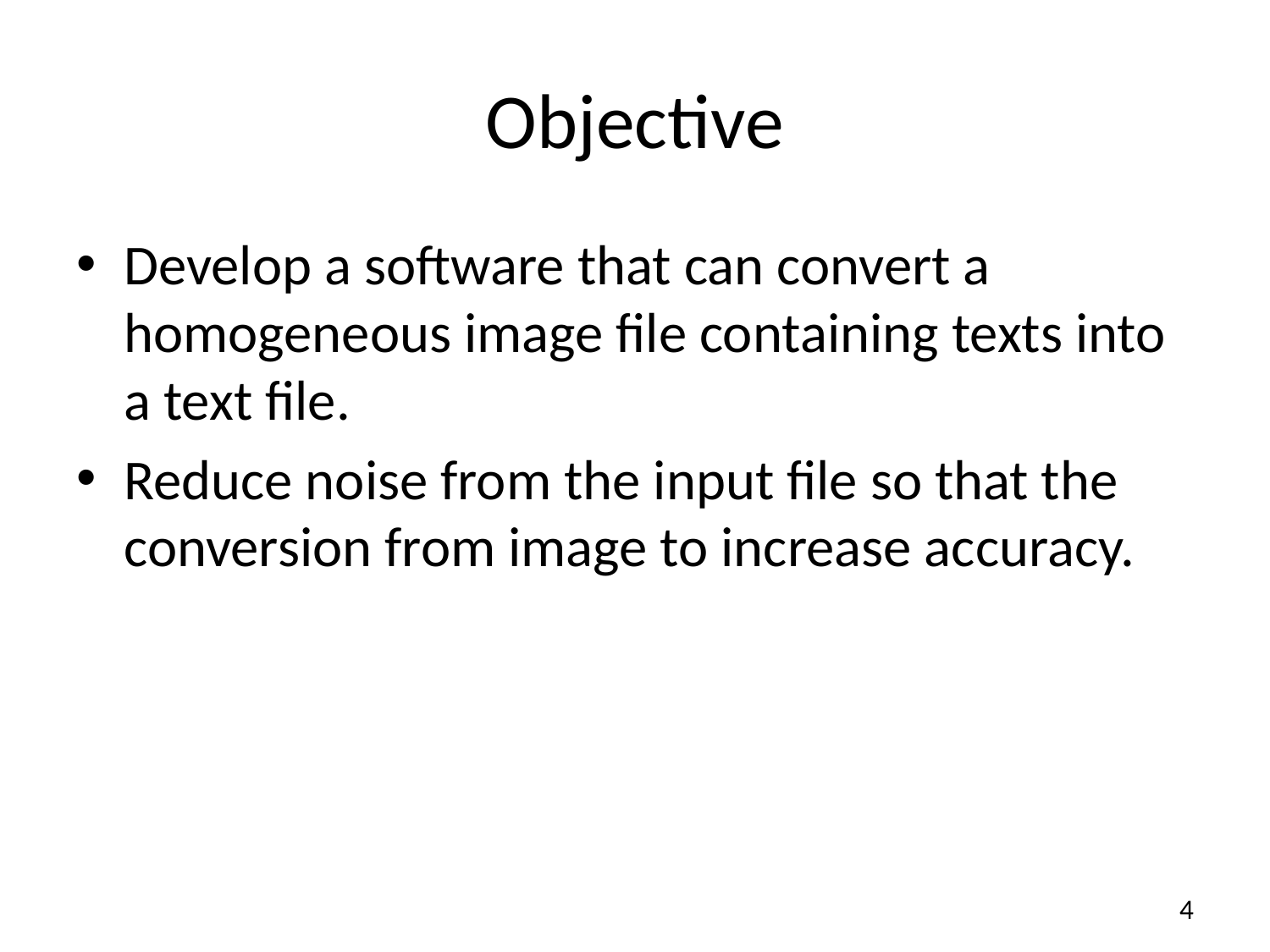

# Objective
Develop a software that can convert a homogeneous image file containing texts into a text file.
Reduce noise from the input file so that the conversion from image to increase accuracy.
4